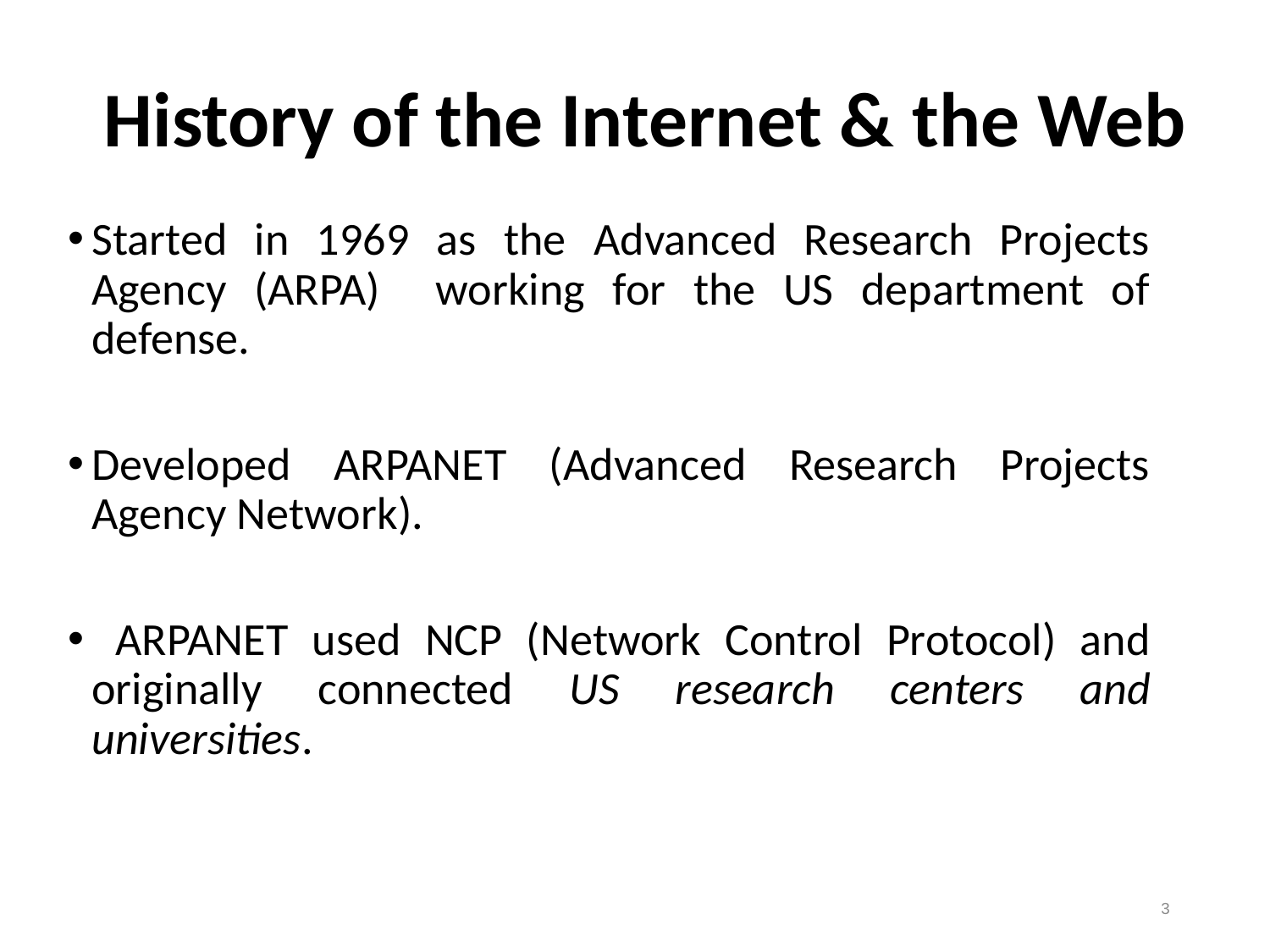

History of the Internet & the Web
Started in 1969 as the Advanced Research Projects Agency (ARPA)  working for the US department of defense.

Developed ARPANET (Advanced Research Projects Agency Network).

 ARPANET used NCP (Network Control Protocol) and originally connected US research centers and universities.
3